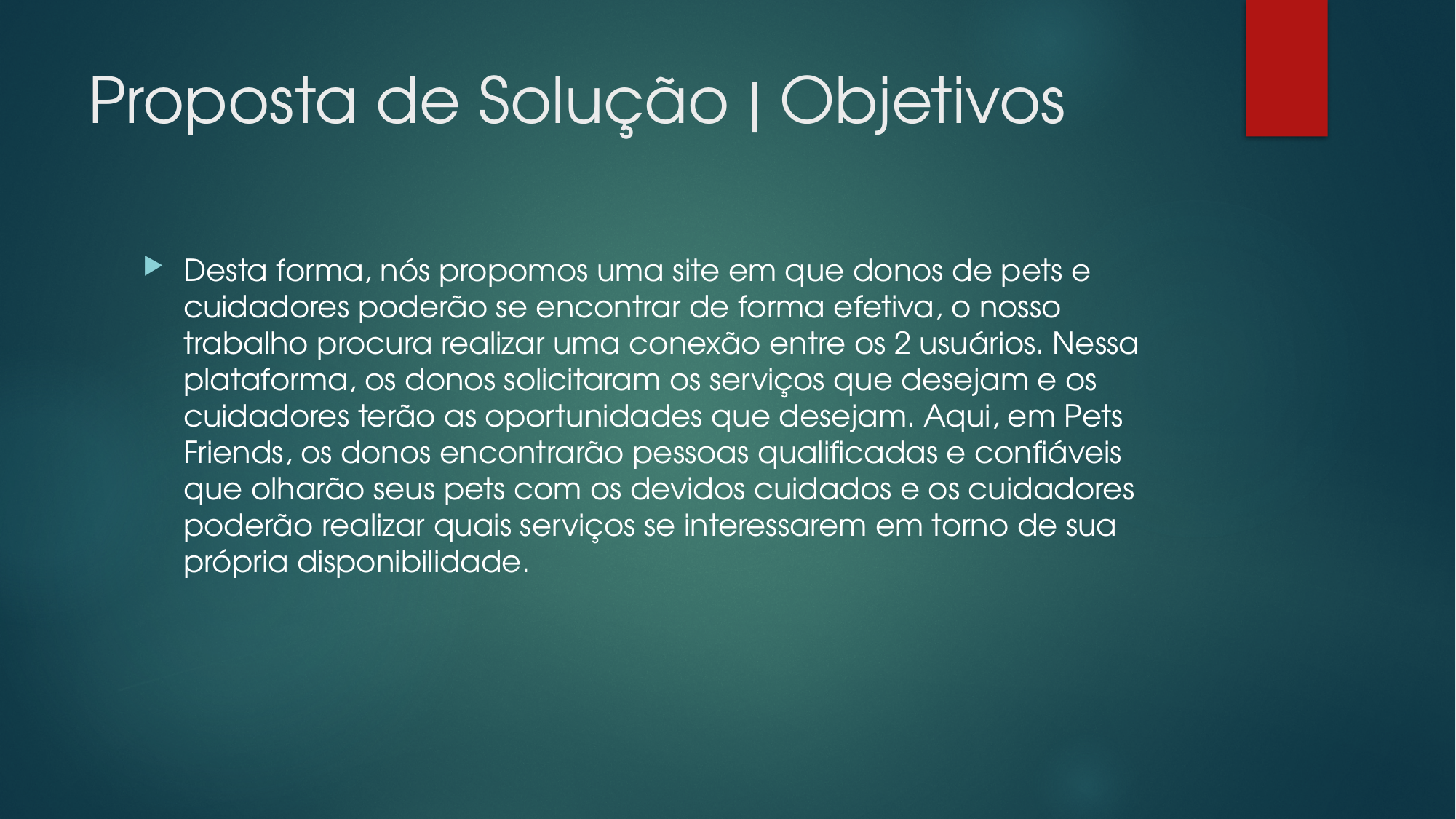

# Proposta de Solução | Objetivos
Desta forma, nós propomos uma site em que donos de pets e cuidadores poderão se encontrar de forma efetiva, o nosso trabalho procura realizar uma conexão entre os 2 usuários. Nessa plataforma, os donos solicitaram os serviços que desejam e os cuidadores terão as oportunidades que desejam. Aqui, em Pets Friends, os donos encontrarão pessoas qualificadas e confiáveis que olharão seus pets com os devidos cuidados e os cuidadores poderão realizar quais serviços se interessarem em torno de sua própria disponibilidade.